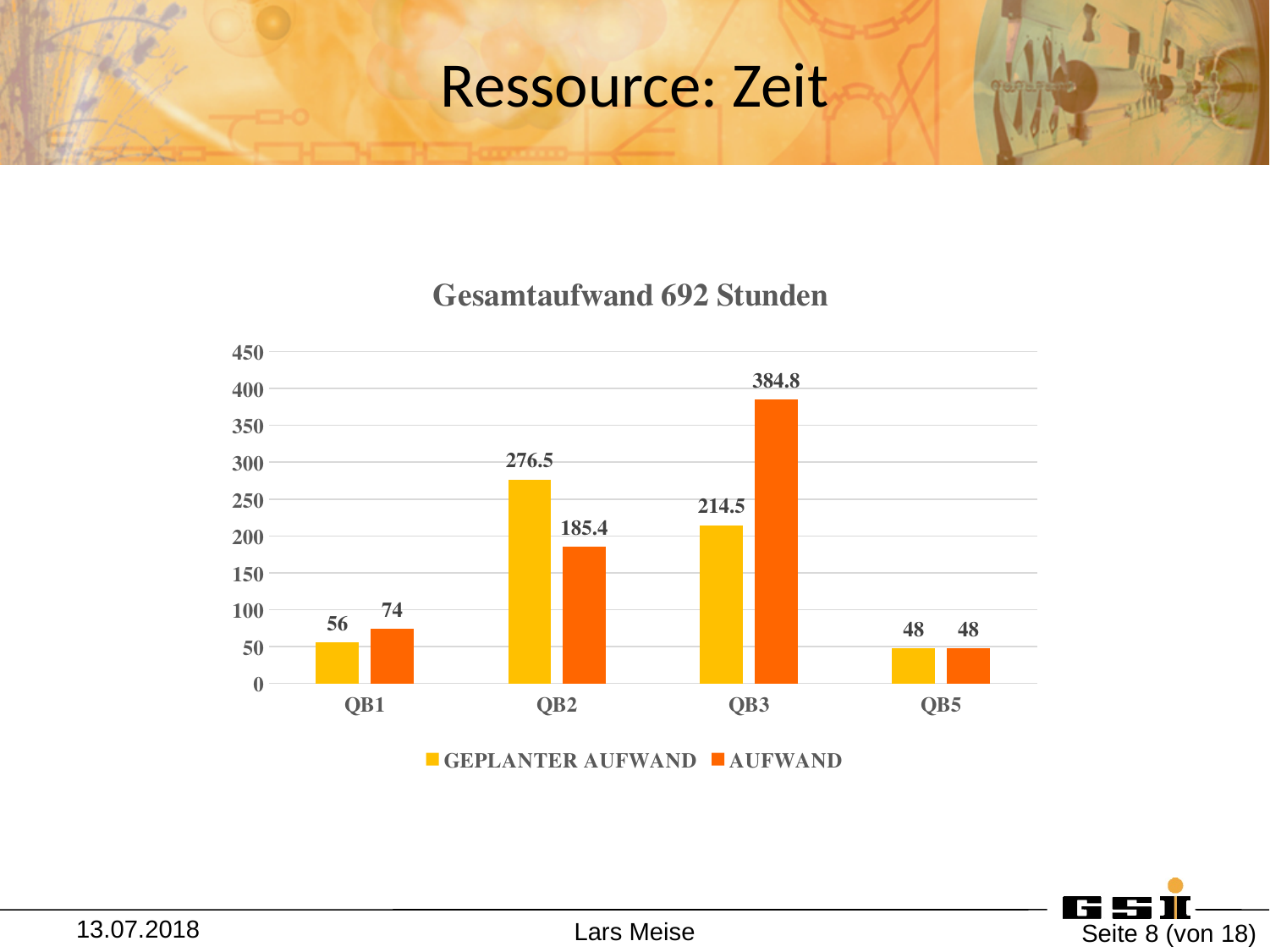

# Ressource: Zeit

### Chart: Gesamtaufwand 692 Stunden

| Category | GEPLANTER AUFWAND | AUFWAND |
|---|---|---|
| QB1 | 56.0 | 74.0 |
| QB2 | 276.5 | 185.4 |
| QB3 | 214.5 | 384.8 |
| QB5 | 48.0 | 48.0 |
13.07.2018
Lars Meise
Seite 8 (von 18)